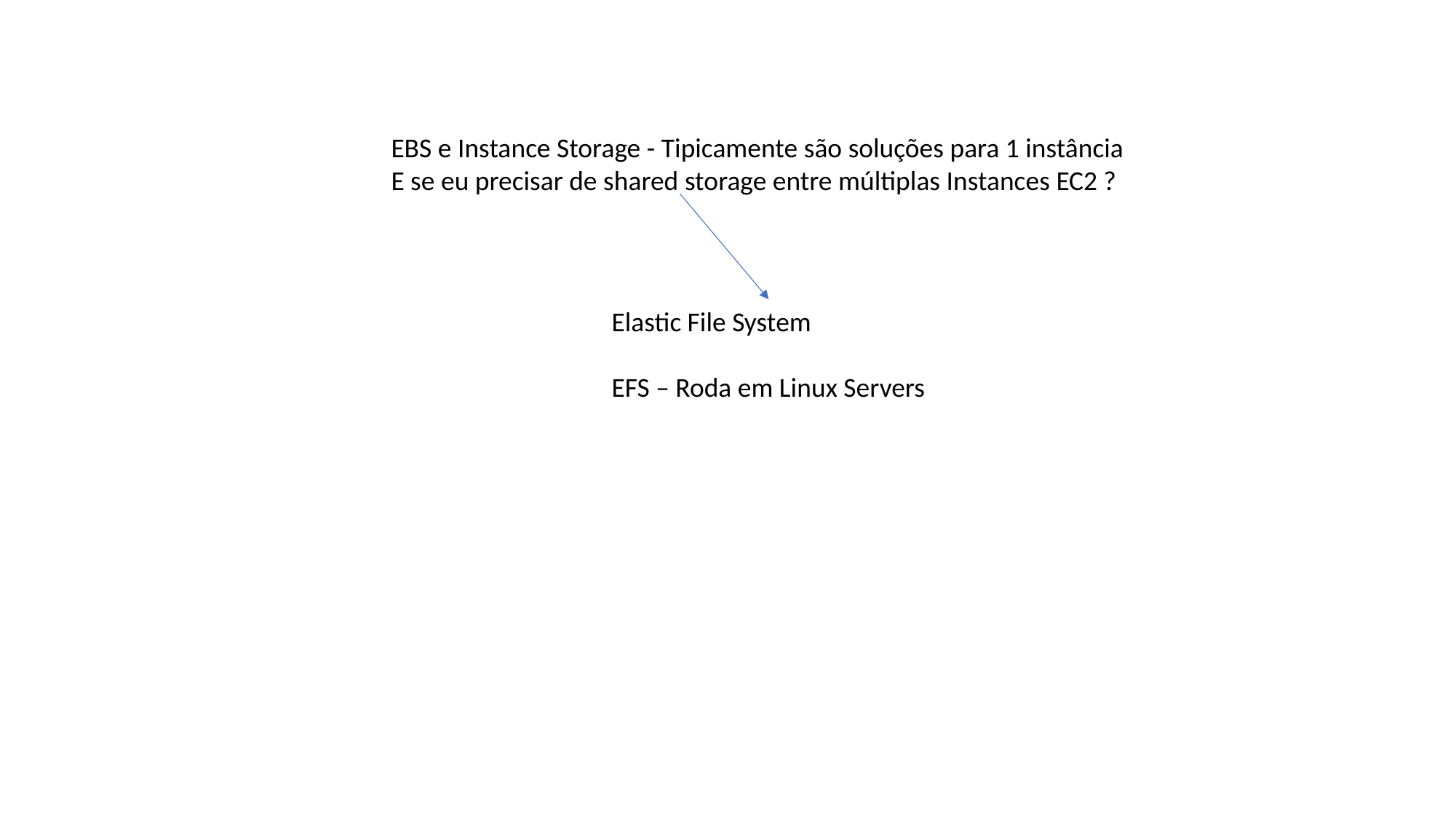

EBS e Instance Storage - Tipicamente são soluções para 1 instância
E se eu precisar de shared storage entre múltiplas Instances EC2 ?
Elastic File System

EFS – Roda em Linux Servers